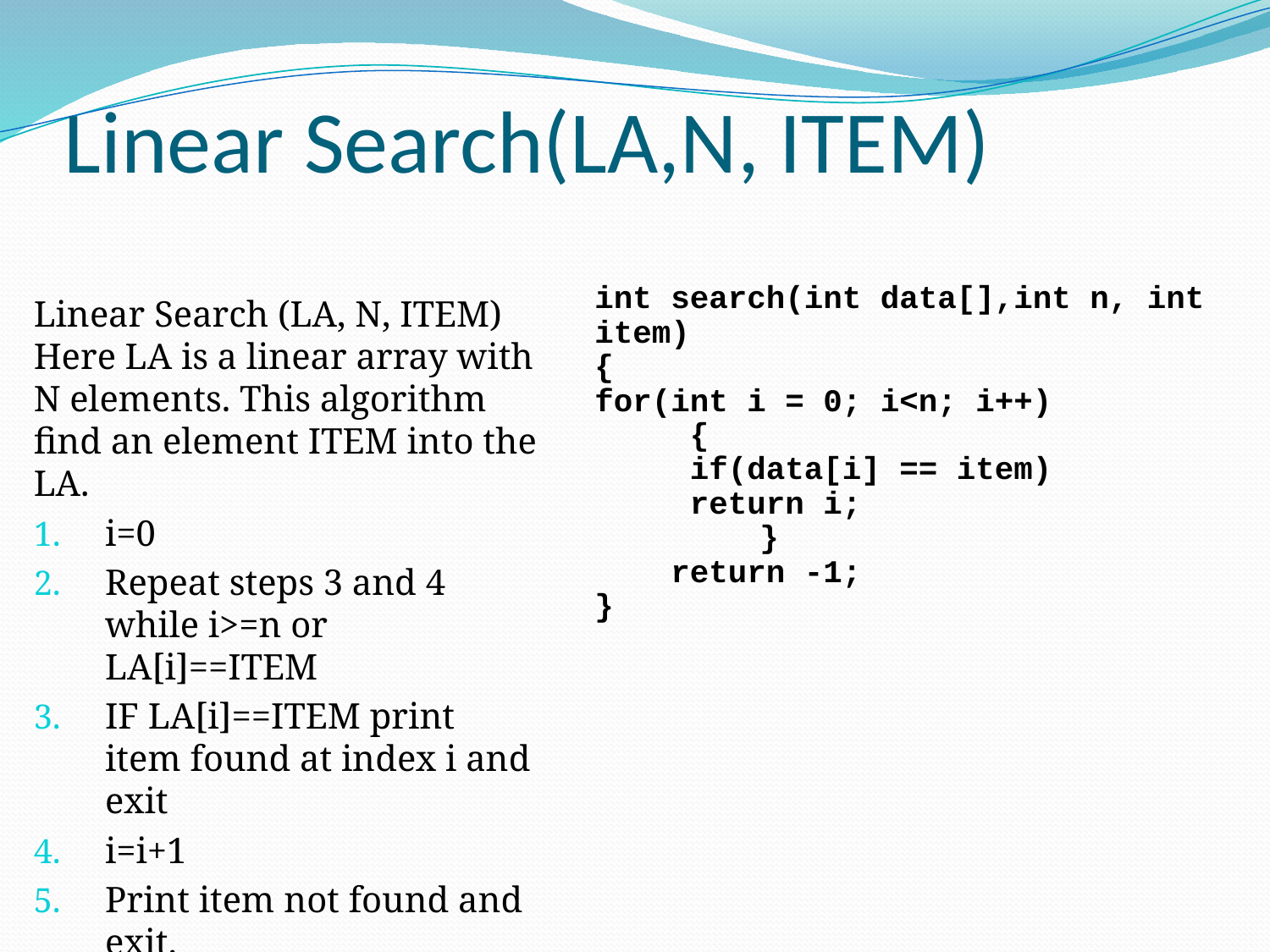

# Linear Search(LA,N, ITEM)
int search(int data[],int n, int item)
{
for(int i = 0; i<n; i++)
     {
     if(data[i] == item)
     return i;
	  }
    return -1;
}
Linear Search (LA, N, ITEM) Here LA is a linear array with N elements. This algorithm find an element ITEM into the LA.
i=0
Repeat steps 3 and 4 while i>=n or LA[i]==ITEM
IF LA[i]==ITEM print item found at index i and exit
i=i+1
Print item not found and exit.